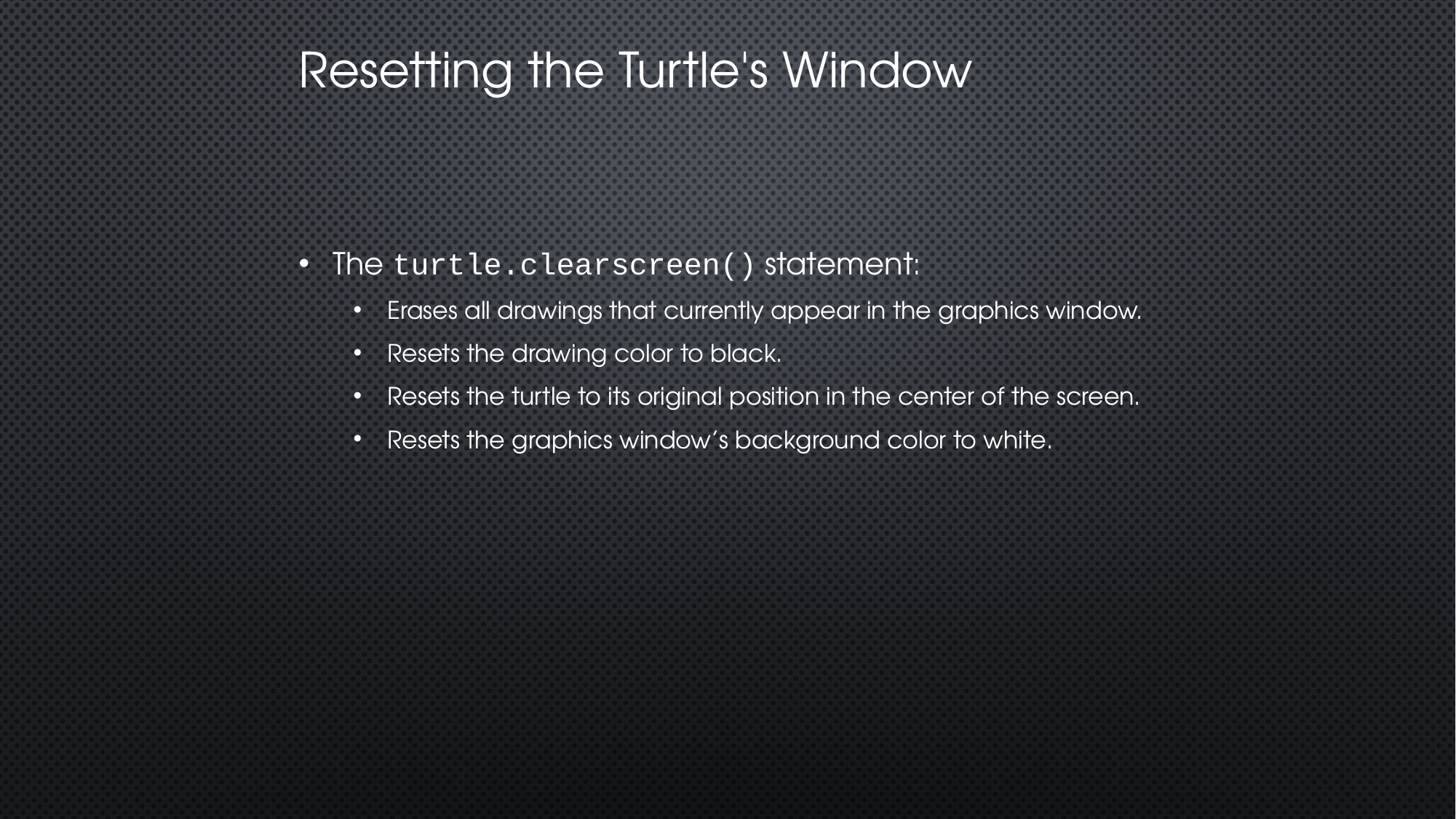

# Resetting the Turtle's Window
The turtle.clearscreen() statement:
Erases all drawings that currently appear in the graphics window.
Resets the drawing color to black.
Resets the turtle to its original position in the center of the screen.
Resets the graphics window’s background color to white.